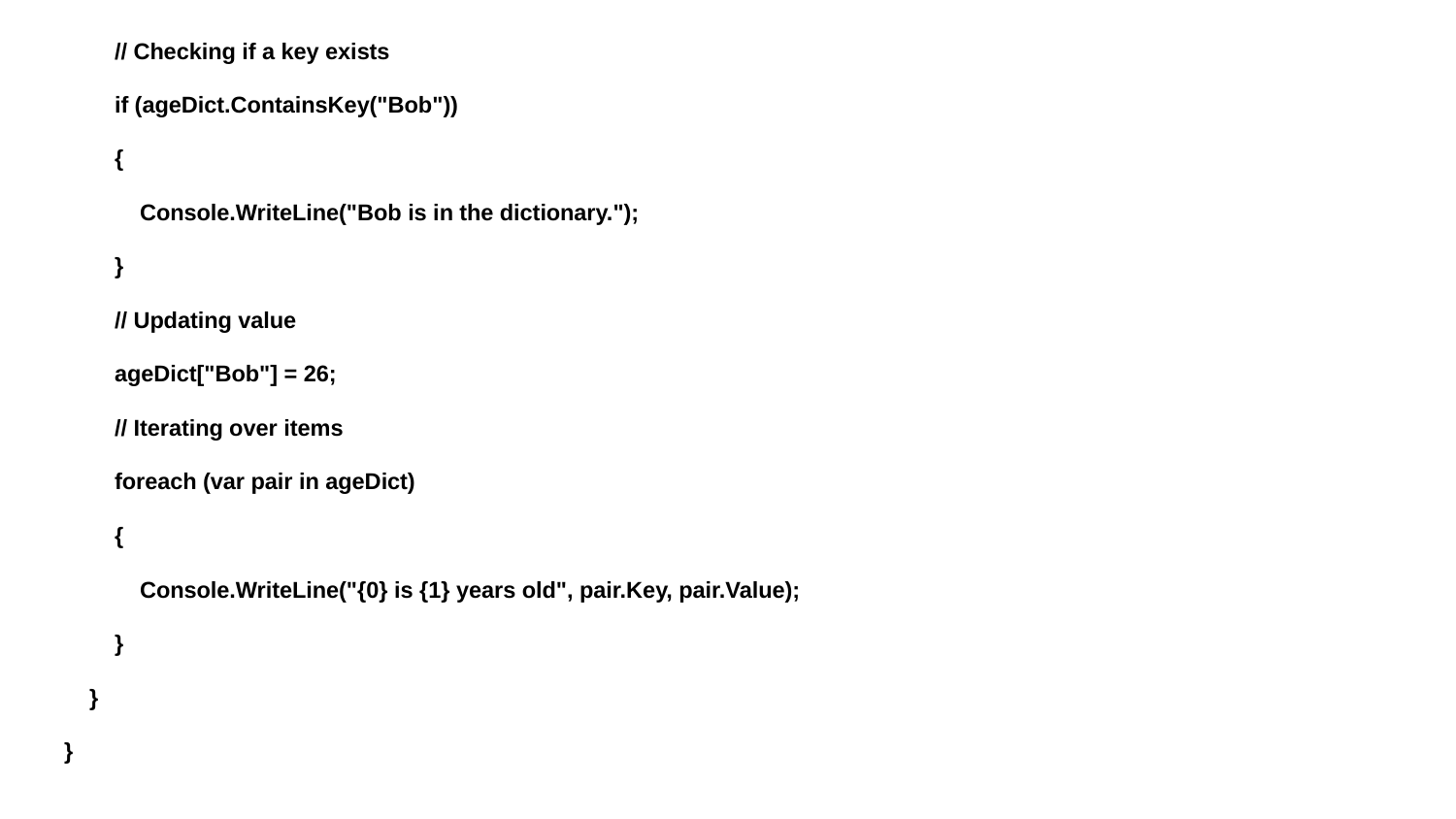

// Checking if a key exists
        if (ageDict.ContainsKey("Bob"))
        {
            Console.WriteLine("Bob is in the dictionary.");
        }
        // Updating value
        ageDict["Bob"] = 26;
        // Iterating over items
        foreach (var pair in ageDict)
        {
            Console.WriteLine("{0} is {1} years old", pair.Key, pair.Value);
        }
    }
}